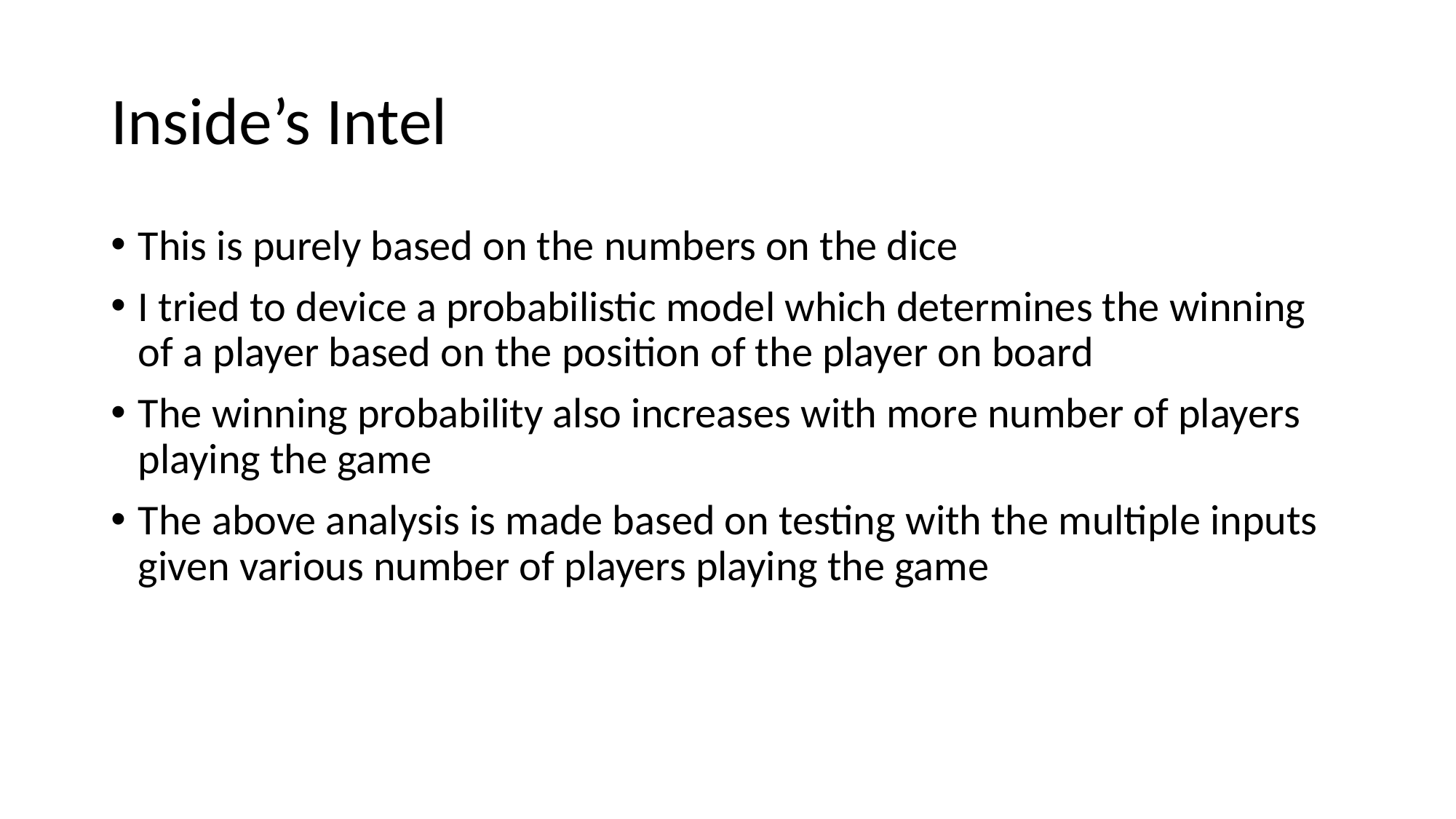

# Inside’s Intel
This is purely based on the numbers on the dice
I tried to device a probabilistic model which determines the winning of a player based on the position of the player on board
The winning probability also increases with more number of players playing the game
The above analysis is made based on testing with the multiple inputs given various number of players playing the game